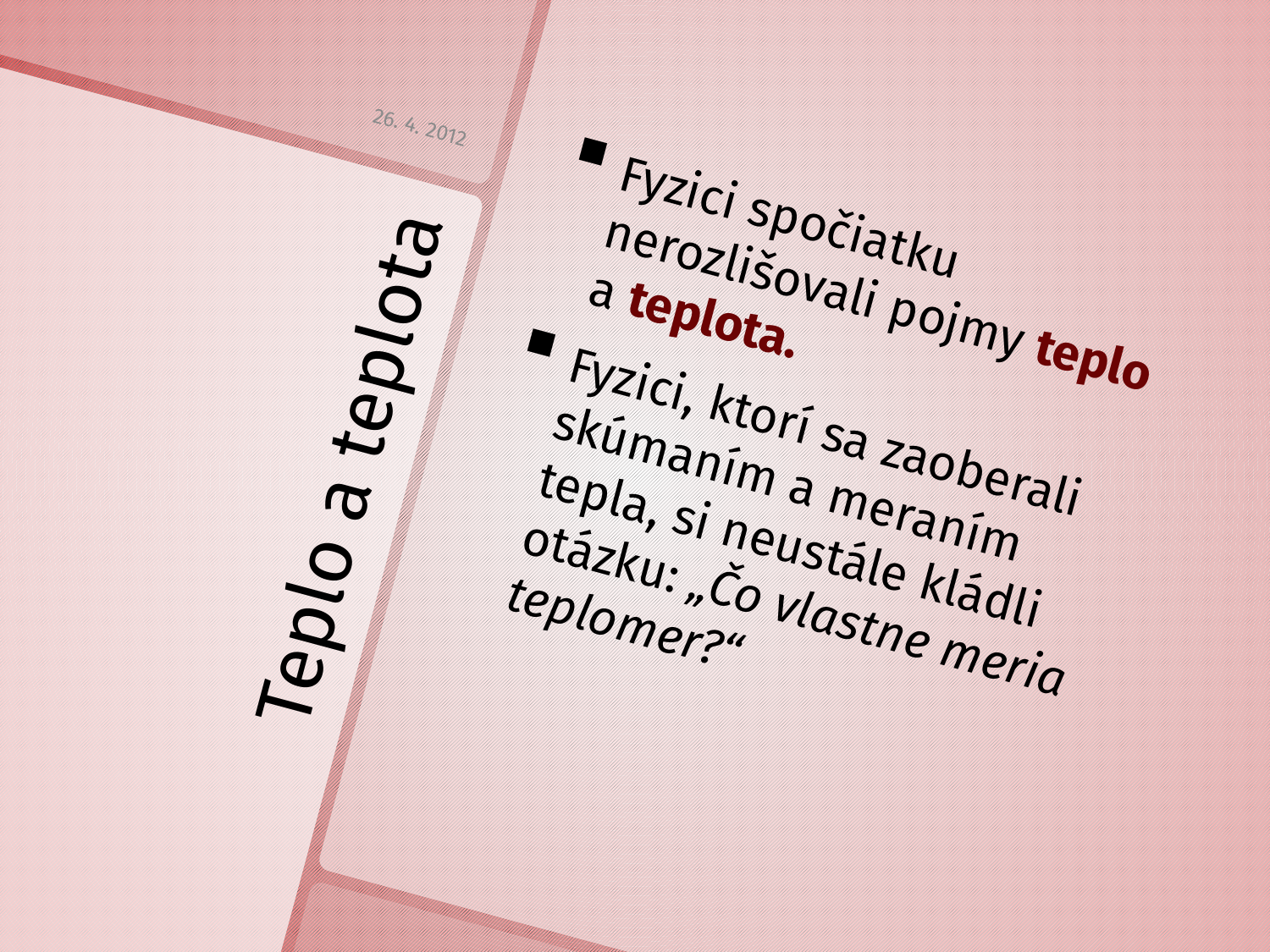

26. 4. 2012
Fyzici spočiatku nerozlišovali pojmy teplo a teplota.
Fyzici, ktorí sa zaoberali skúmaním a meraním tepla, si neustále kládli otázku: „Čo vlastne meria teplomer?“

# Teplo a teplota